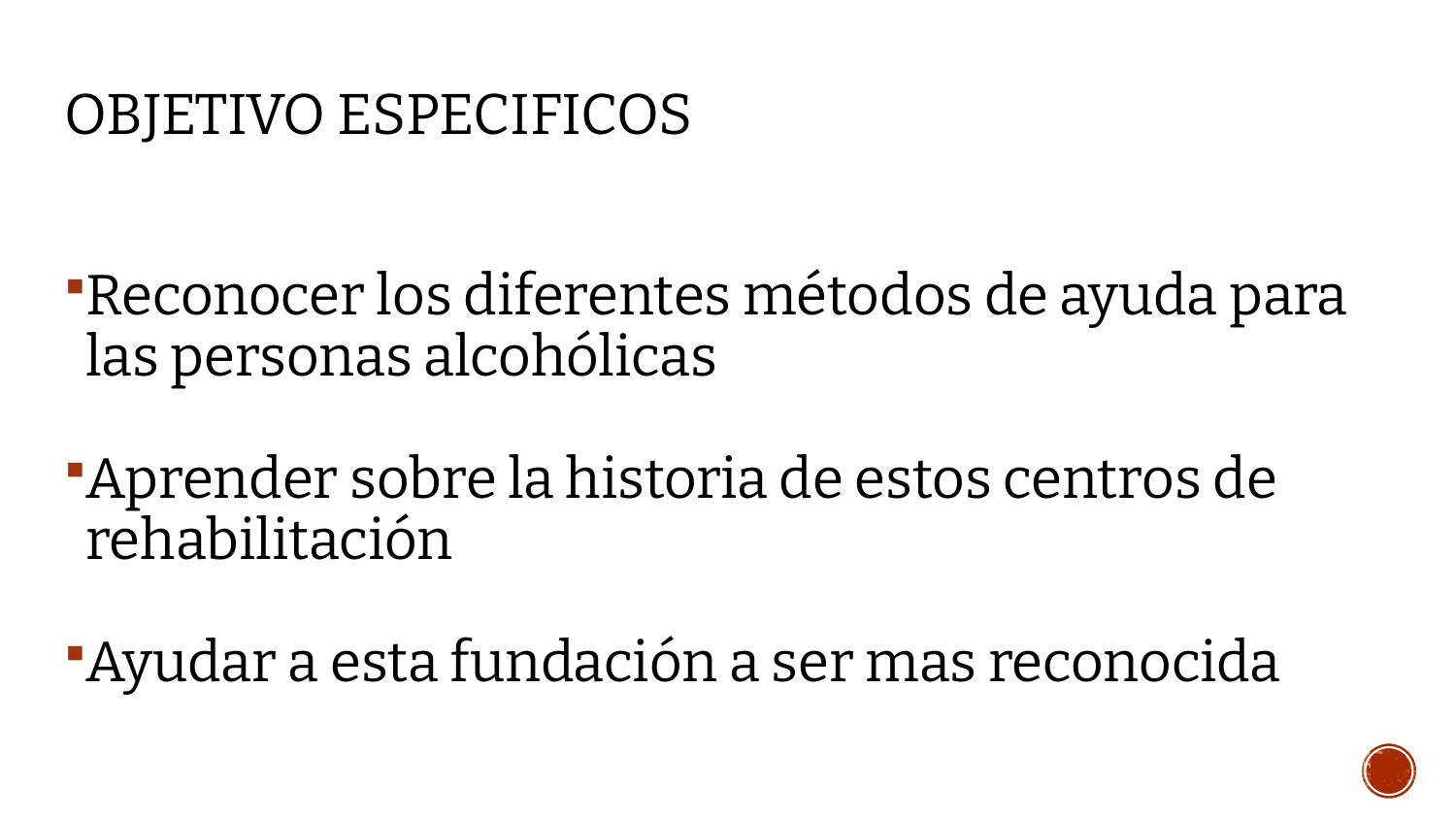

# OBJETIVO ESPECIFICOS

Reconocer los diferentes métodos de ayuda para las personas alcohólicas

Aprender sobre la historia de estos centros de rehabilitación

Ayudar a esta fundación a ser mas reconocida